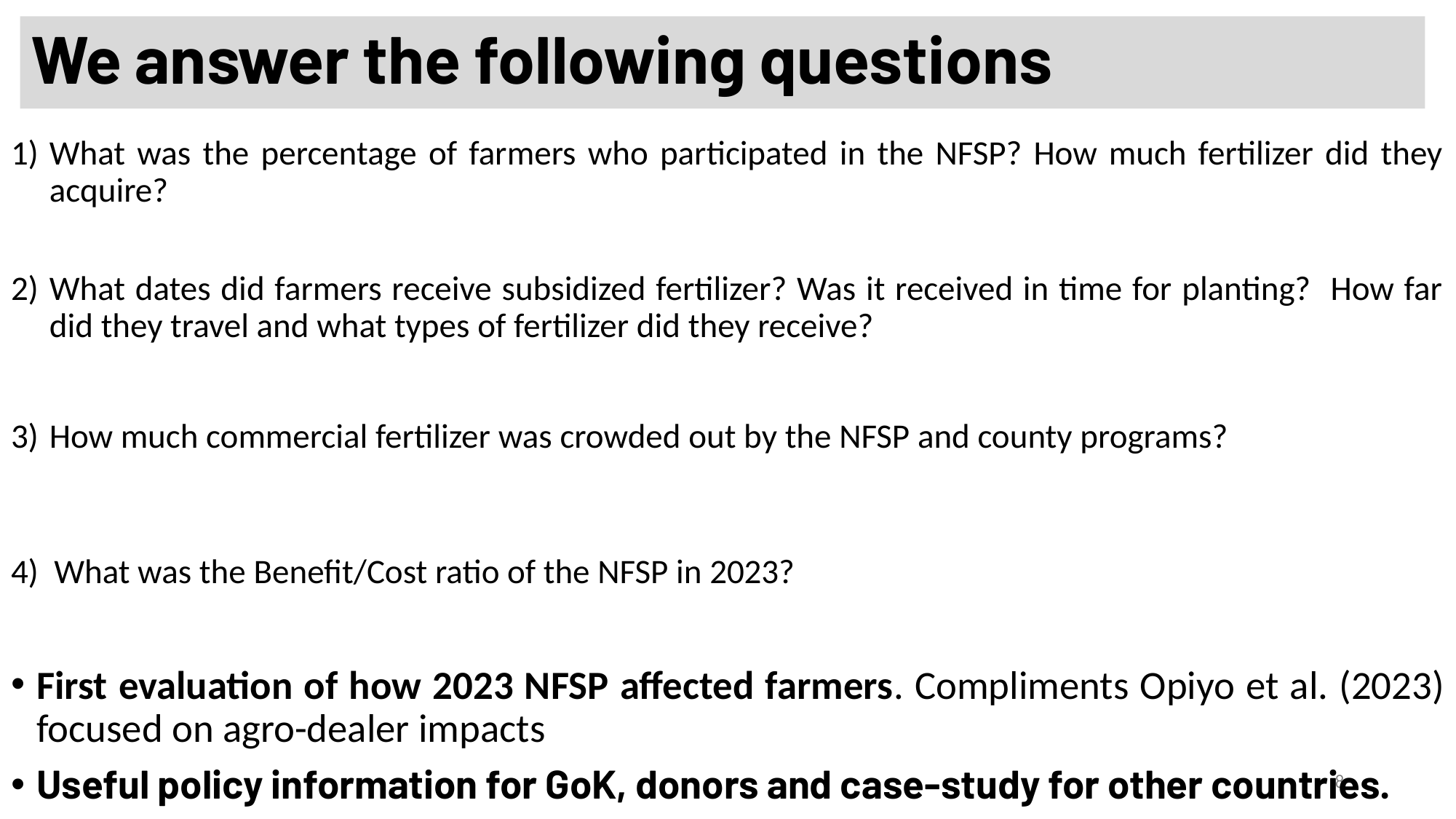

# We answer the following questions
What was the percentage of farmers who participated in the NFSP? How much fertilizer did they acquire?

What dates did farmers receive subsidized fertilizer? Was it received in time for planting?  How far did they travel and what types of fertilizer did they receive?

How much commercial fertilizer was crowded out by the NFSP and county programs?

4)  What was the Benefit/Cost ratio of the NFSP in 2023?

First evaluation of how 2023 NFSP affected farmers. Compliments Opiyo et al. (2023) focused on agro-dealer impacts
Useful policy information for GoK, donors and case-study for other countries.
8